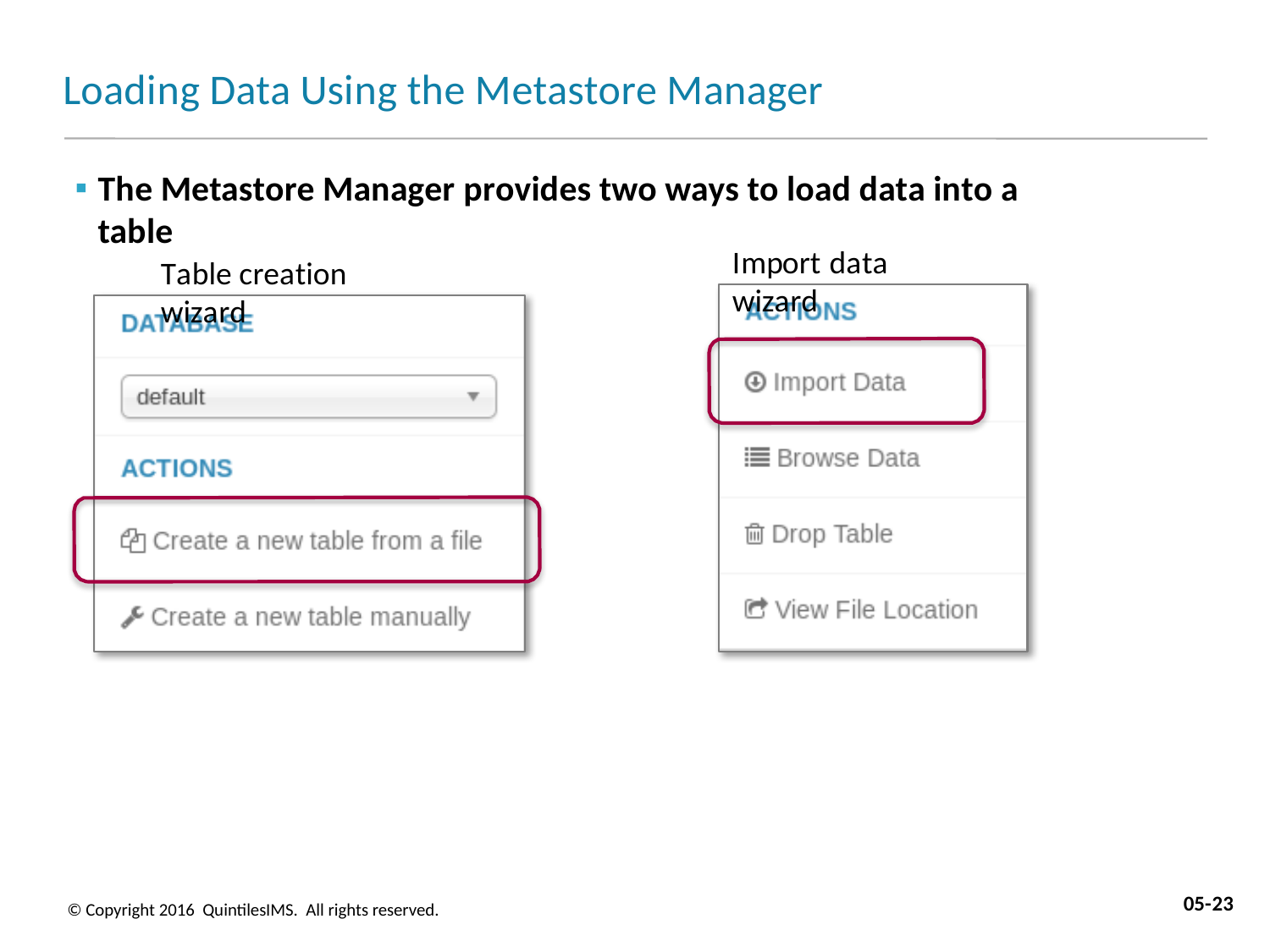

# Loading Data Using the Metastore Manager
The Metastore Manager provides two ways to load data into a table
Import data wizard
Table creation wizard

05-23
© Copyright 2016  QuintilesIMS.  All rights reserved.